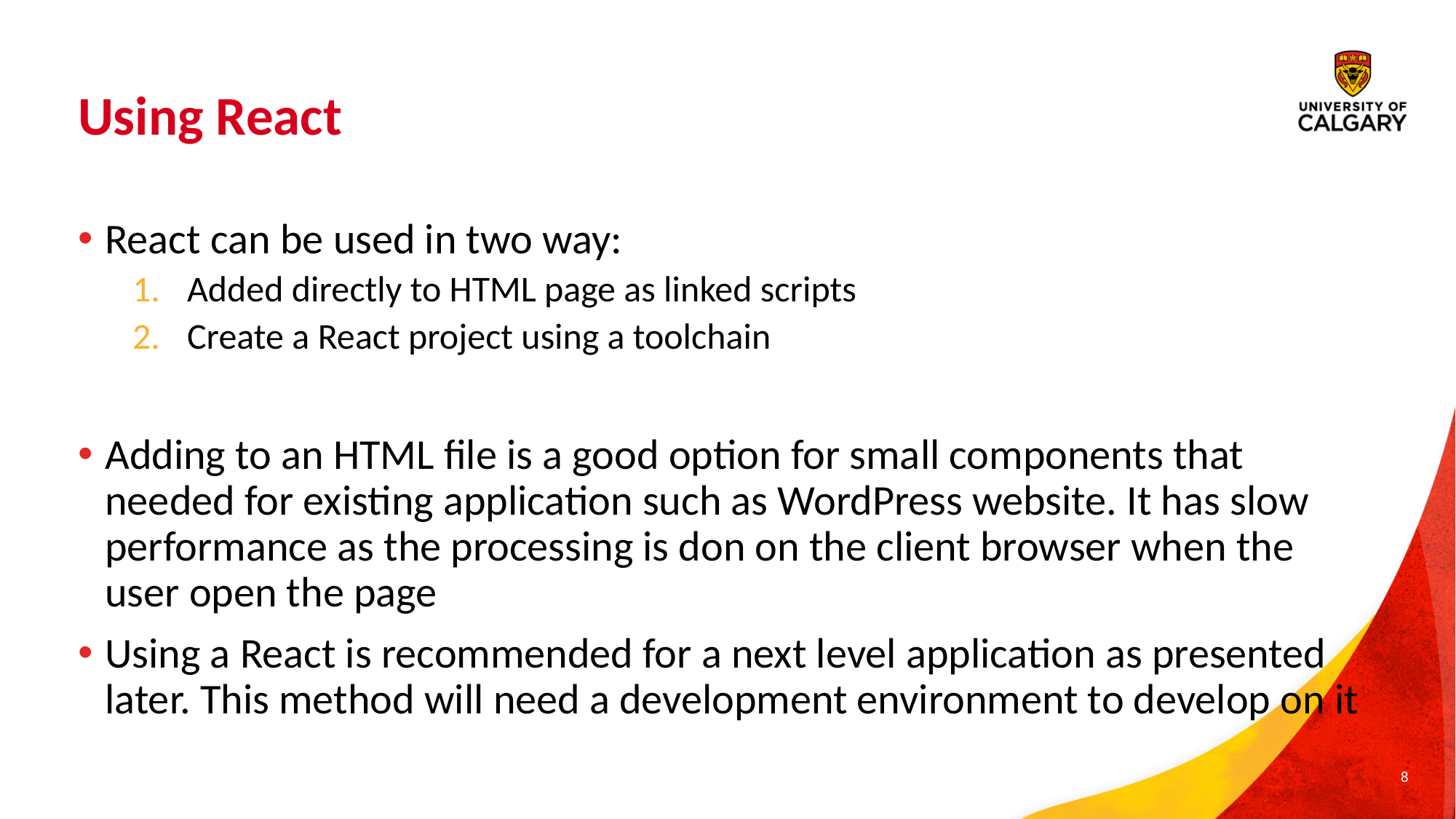

# Using React
React can be used in two way:
Added directly to HTML page as linked scripts
Create a React project using a toolchain

Adding to an HTML file is a good option for small components that needed for existing application such as WordPress website. It has slow performance as the processing is don on the client browser when the user open the page
Using a React is recommended for a next level application as presented later. This method will need a development environment to develop on it
8